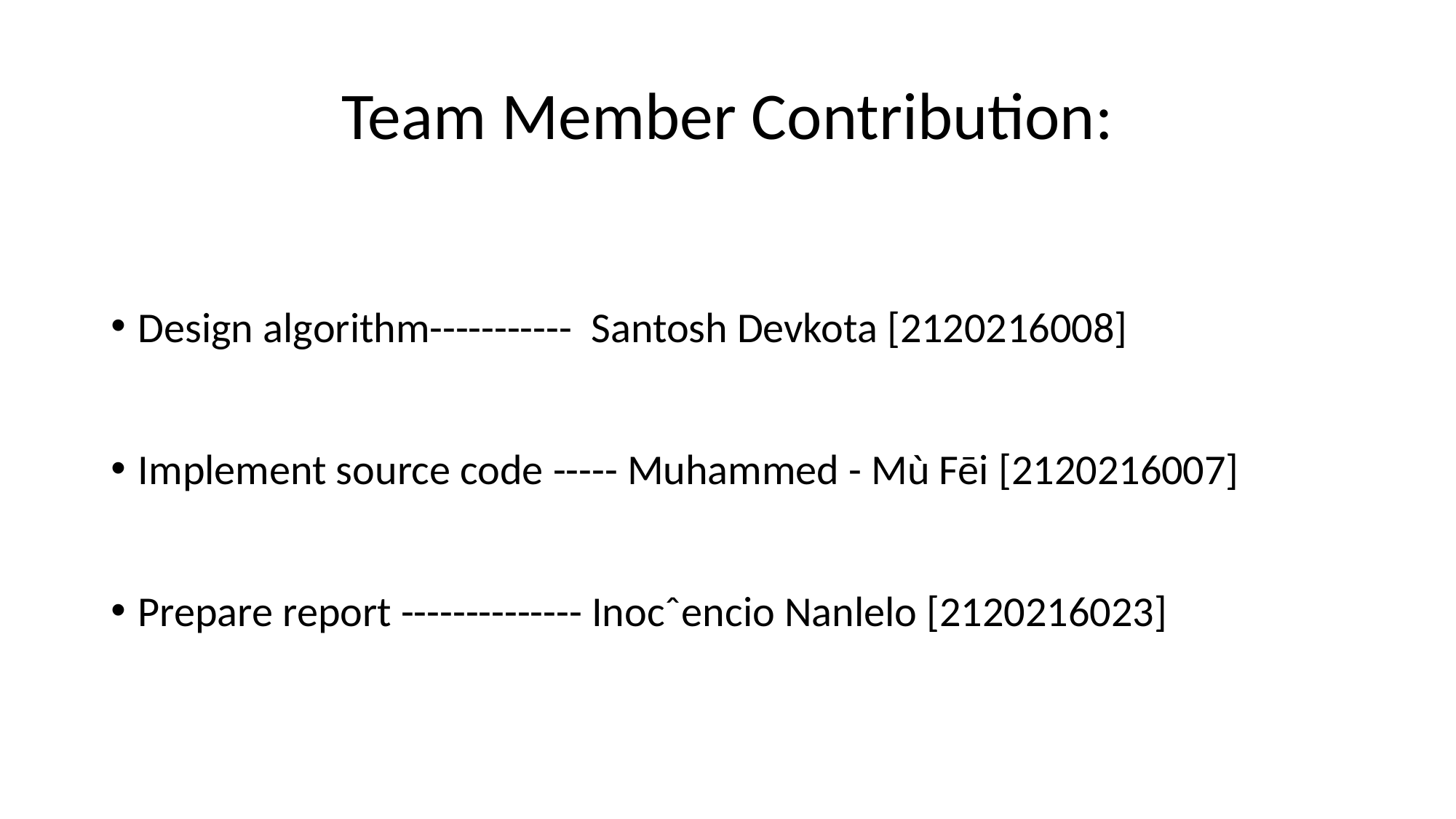

# Team Member Contribution:
Design algorithm-----------  Santosh Devkota [2120216008]
Implement source code ----- Muhammed - Mù Fēi [2120216007]
Prepare report -------------- Inocˆencio Nanlelo [2120216023]